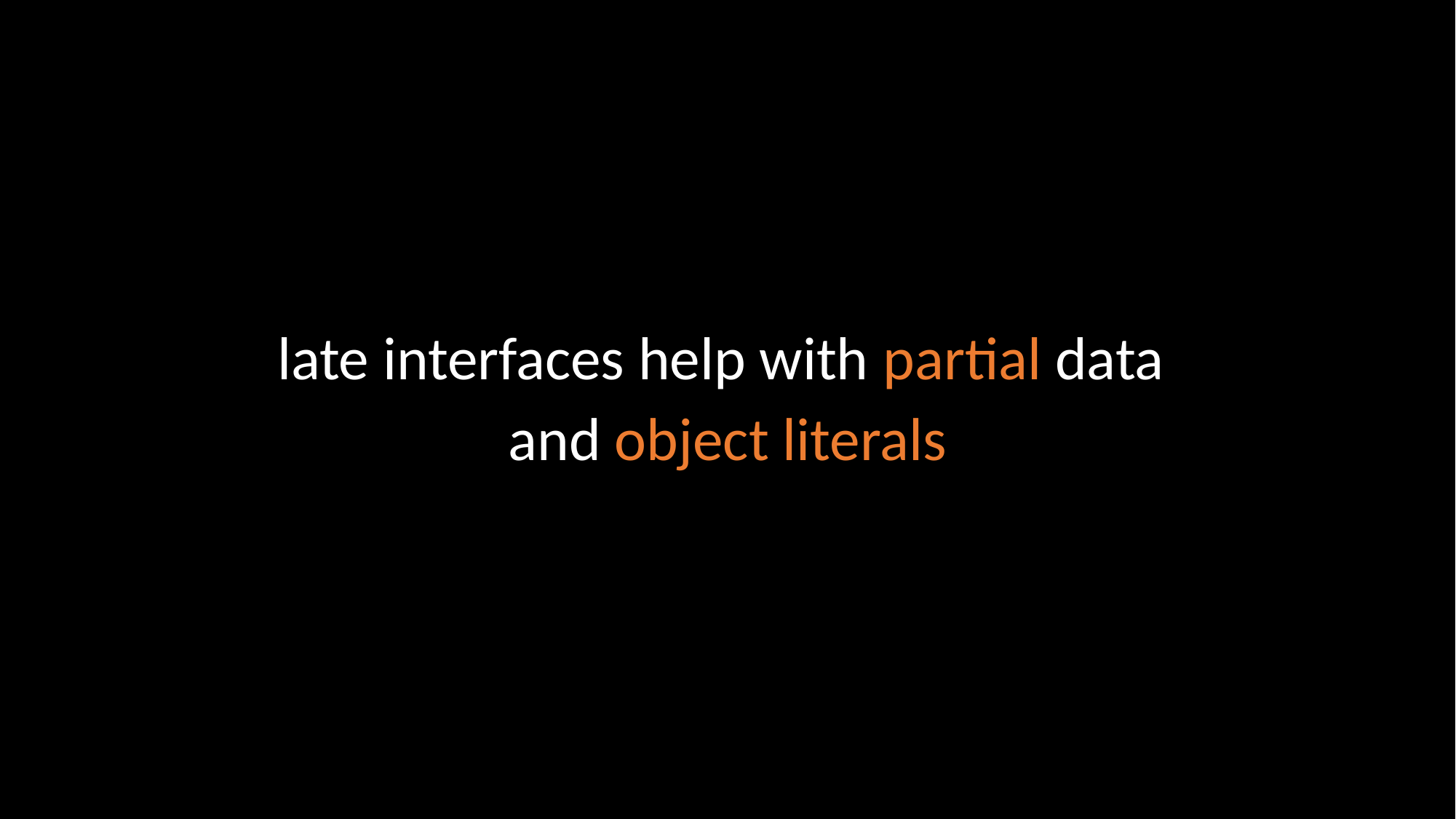

late interfaces help with partial data
and object literals